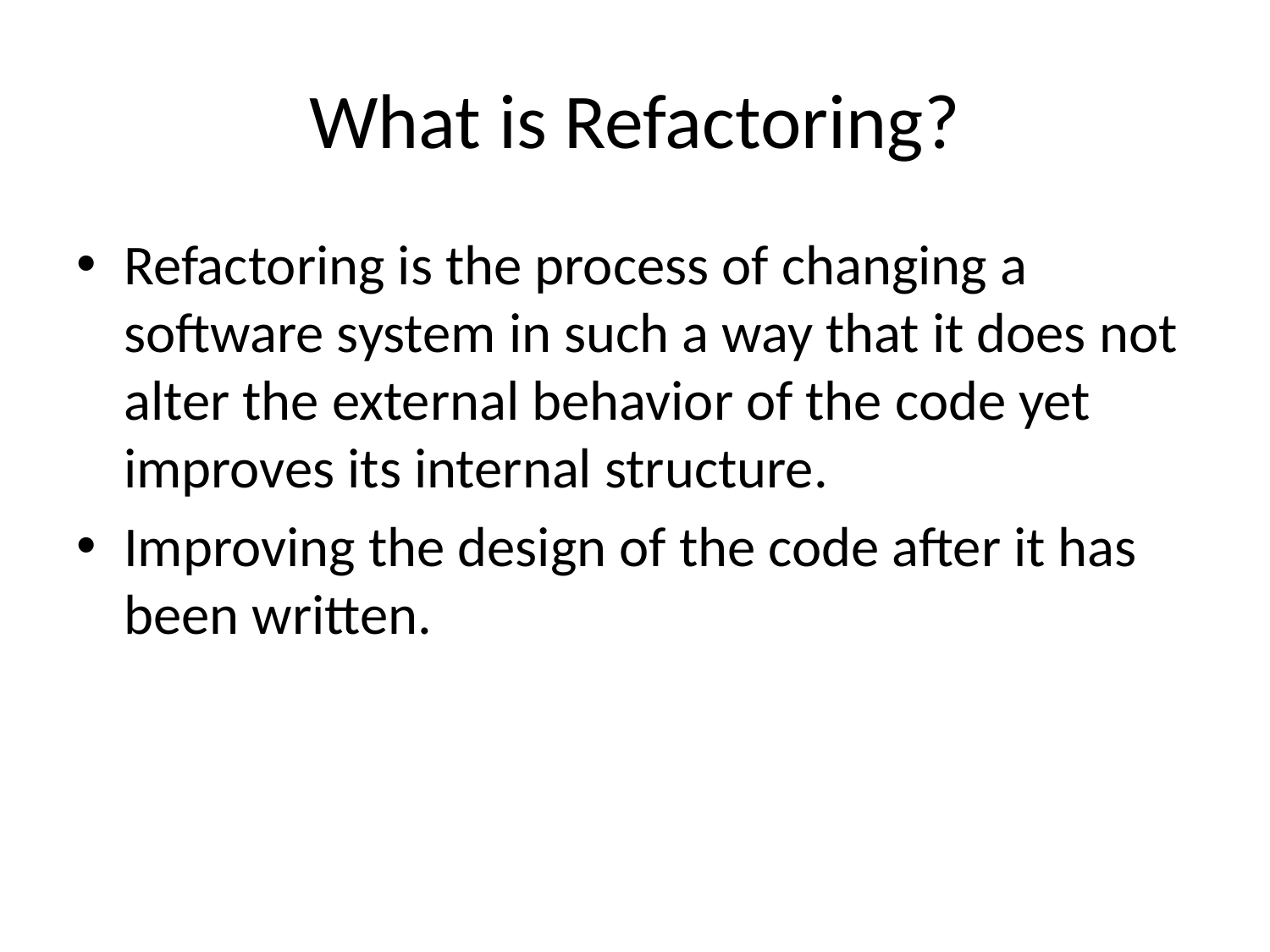

# What is Refactoring?
Refactoring is the process of changing a software system in such a way that it does not alter the external behavior of the code yet improves its internal structure.
Improving the design of the code after it has been written.